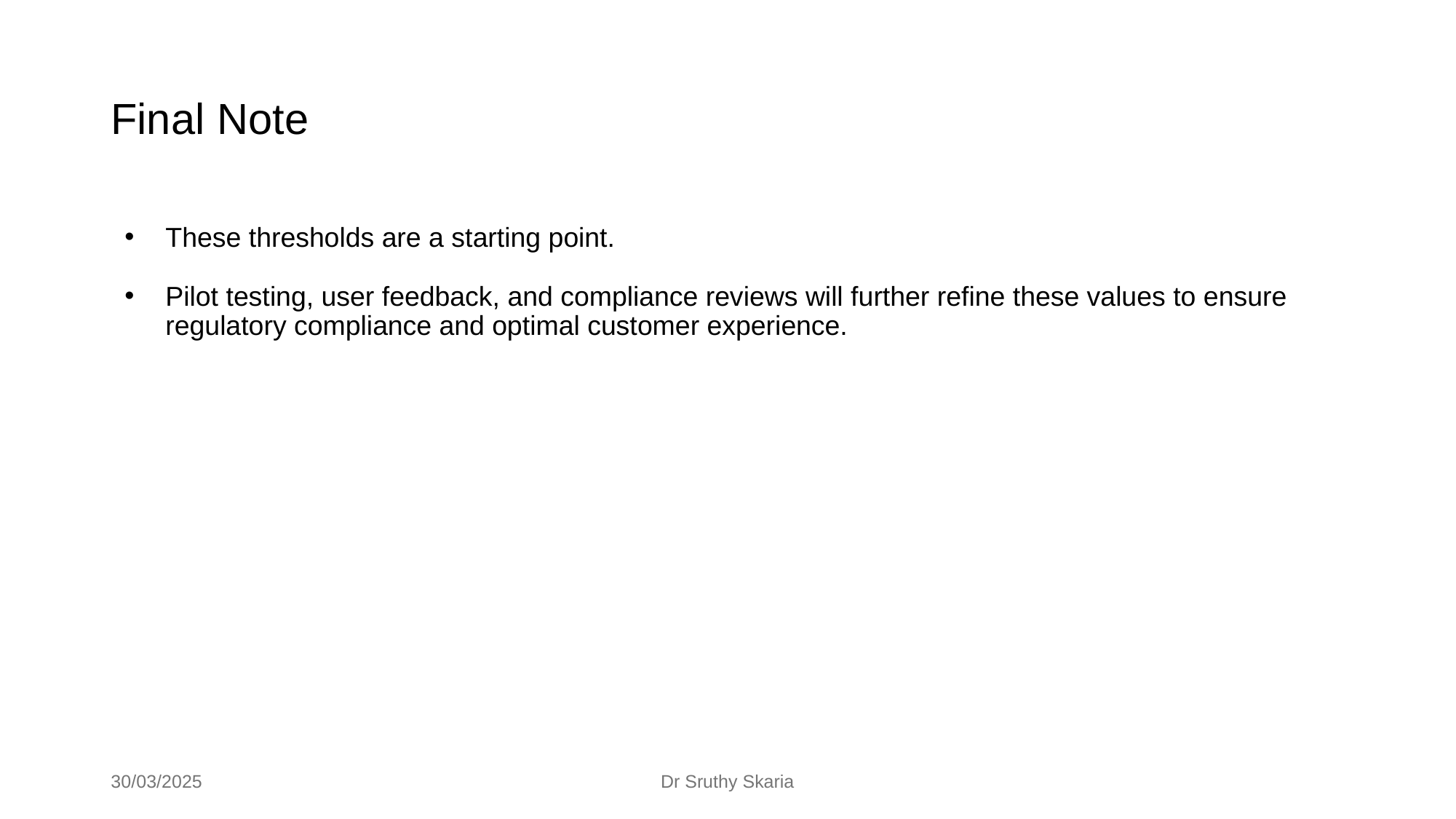

# Final Note
These thresholds are a starting point.

Pilot testing, user feedback, and compliance reviews will further refine these values to ensure regulatory compliance and optimal customer experience.

30/03/2025
Dr Sruthy Skaria